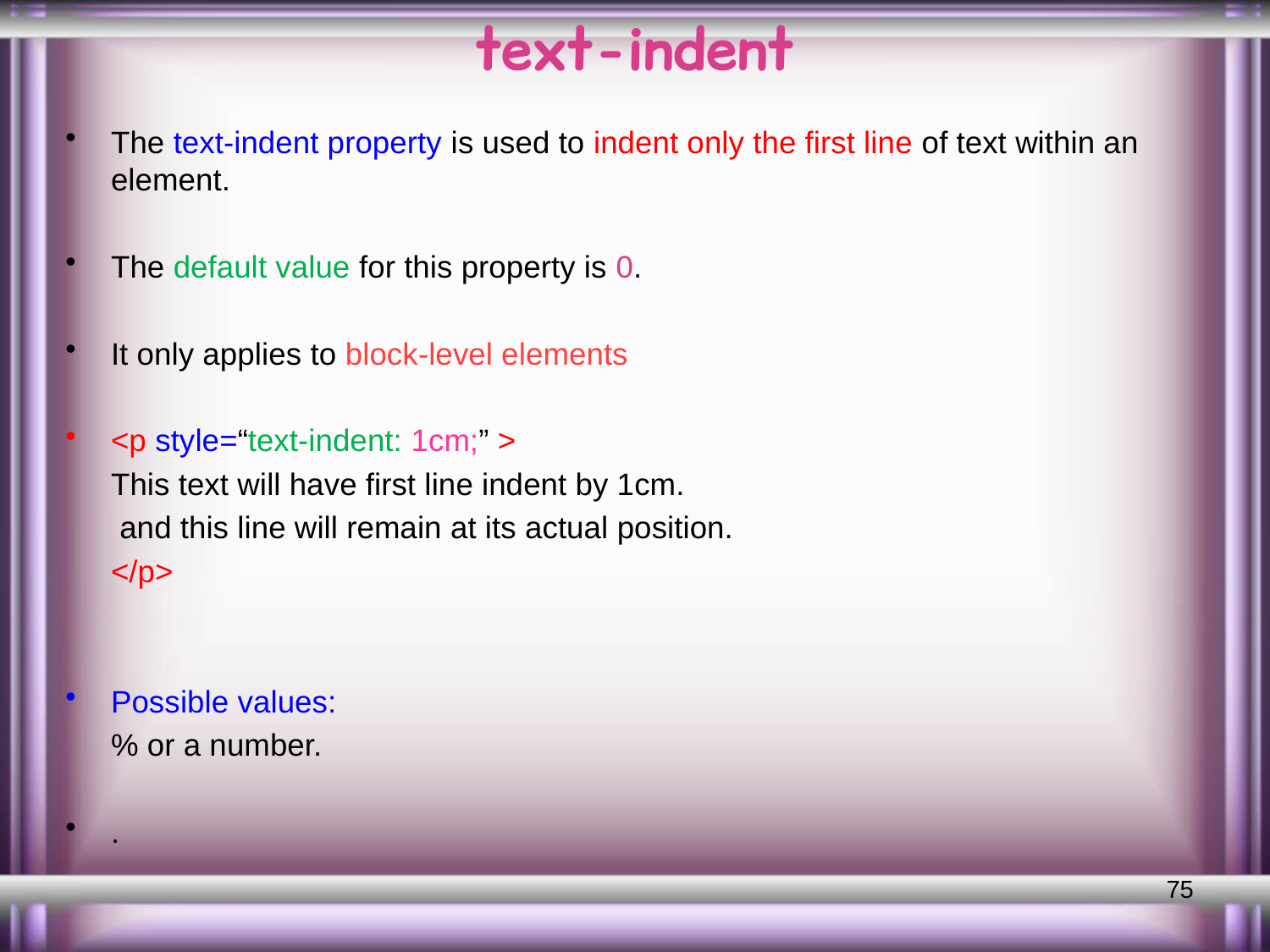

# text-indent
The text-indent property is used to indent only the first line of text within an element.

The default value for this property is 0.

It only applies to block-level elements

<p style=“text-indent: 1cm;” >
	This text will have first line indent by 1cm.
	 and this line will remain at its actual position.
	</p>

Possible values:
	% or a number.

.

75